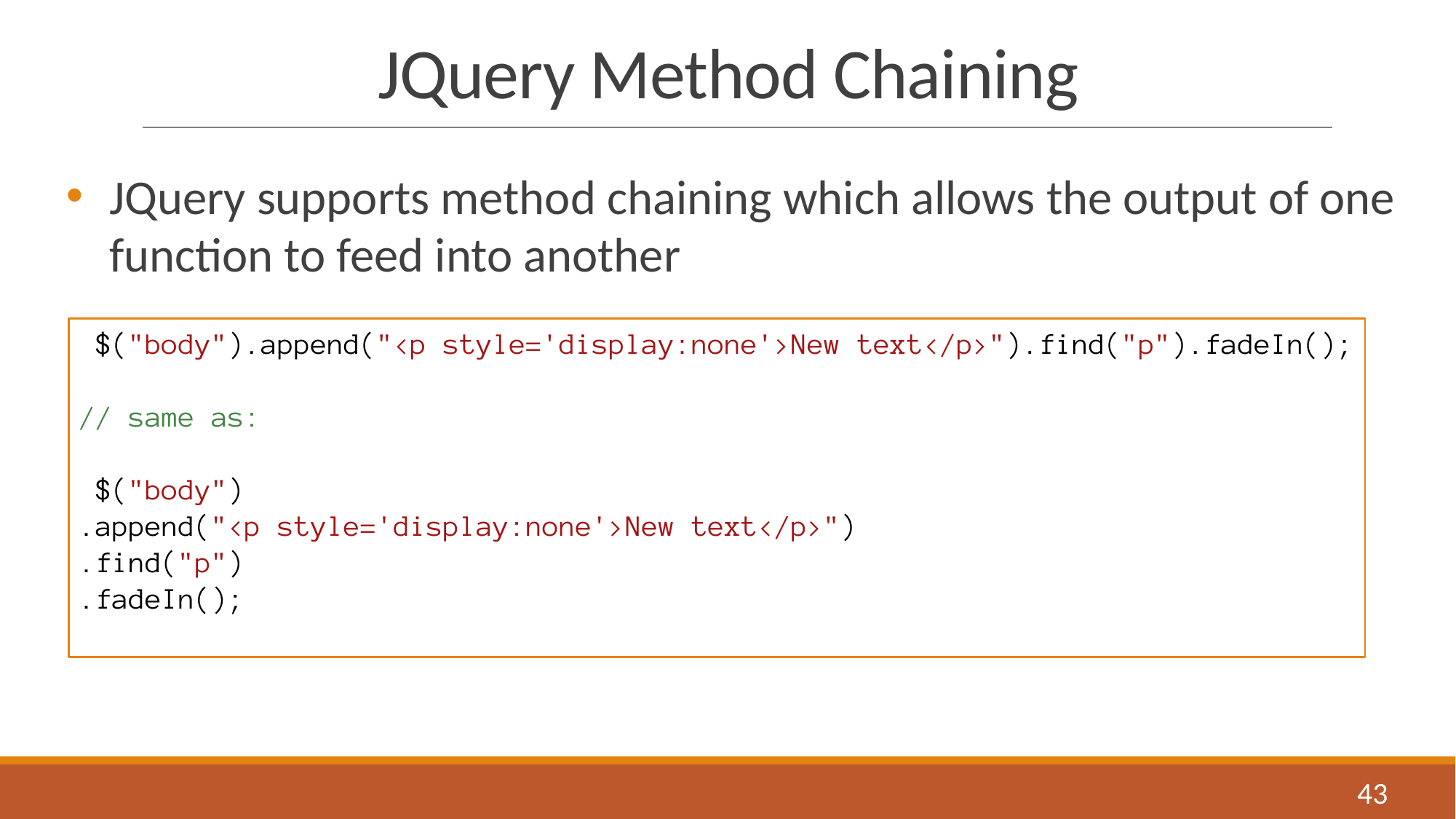

# JQuery Method Chaining
JQuery supports method chaining which allows the output of one function to feed into another
 $("body").append("<p style='display:none'>New text</p>").find("p").fadeIn();

// same as:

 $("body")
.append("<p style='display:none'>New text</p>")
.find("p")
.fadeIn();

43